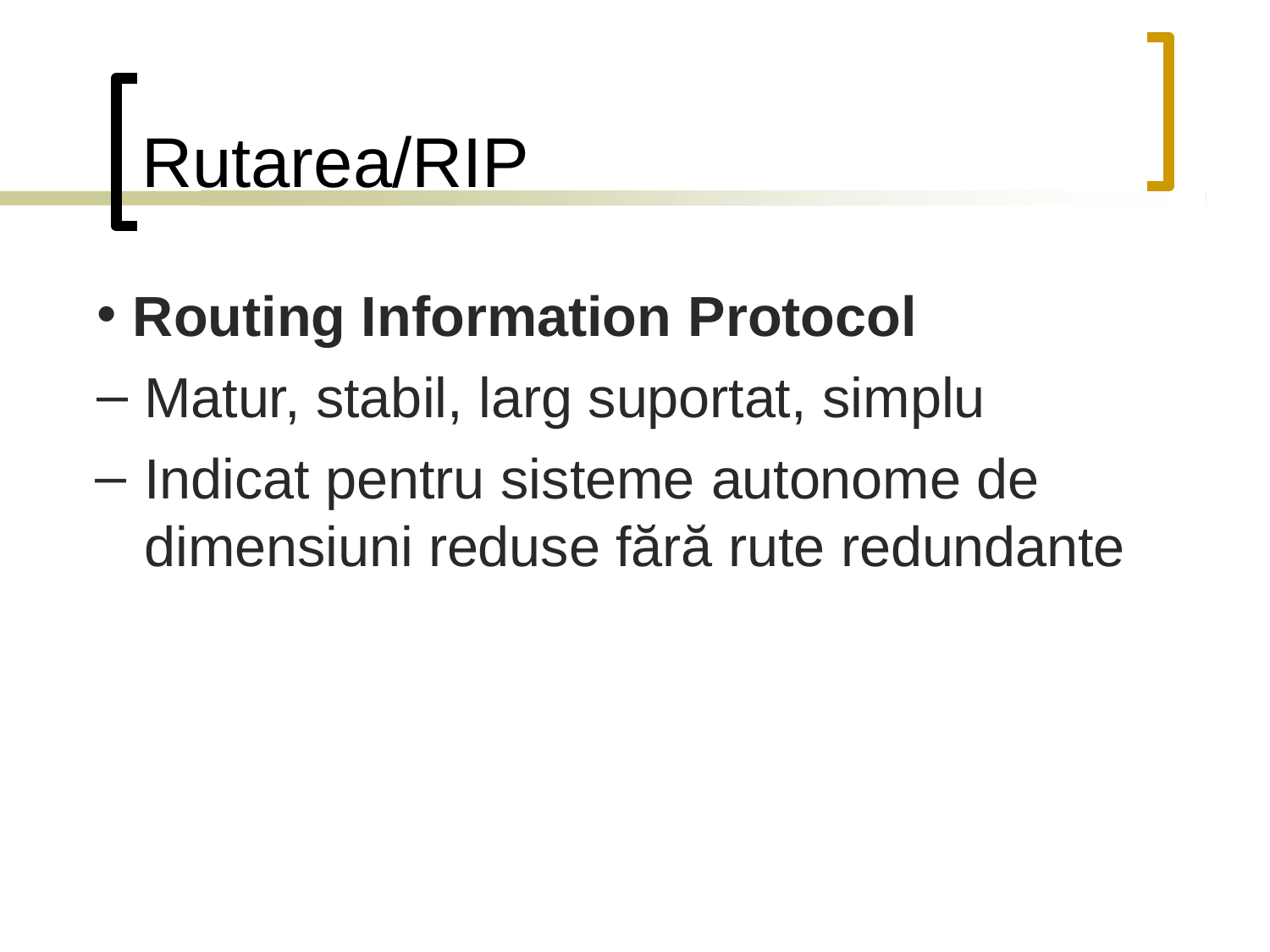

# Rutarea/RIP

Routing Information Protocol
Matur, stabil, larg suportat, simplu
Indicat pentru sisteme autonome de  dimensiuni reduse fără rute redundante